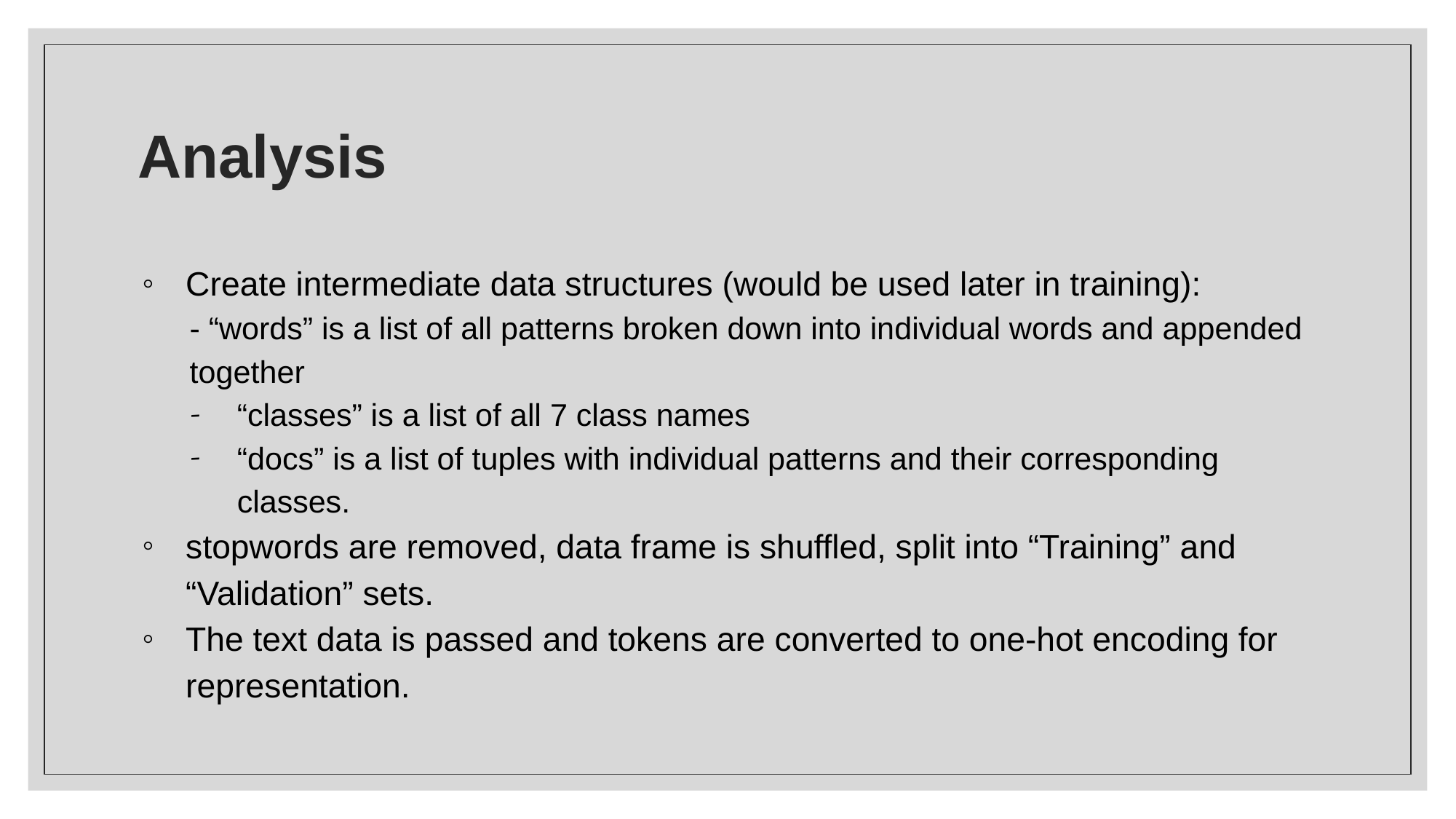

# Analysis
Create intermediate data structures (would be used later in training):
- “words” is a list of all patterns broken down into individual words and appended together
“classes” is a list of all 7 class names
“docs” is a list of tuples with individual patterns and their corresponding classes.
stopwords are removed, data frame is shuffled, split into “Training” and “Validation” sets.
The text data is passed and tokens are converted to one-hot encoding for representation.